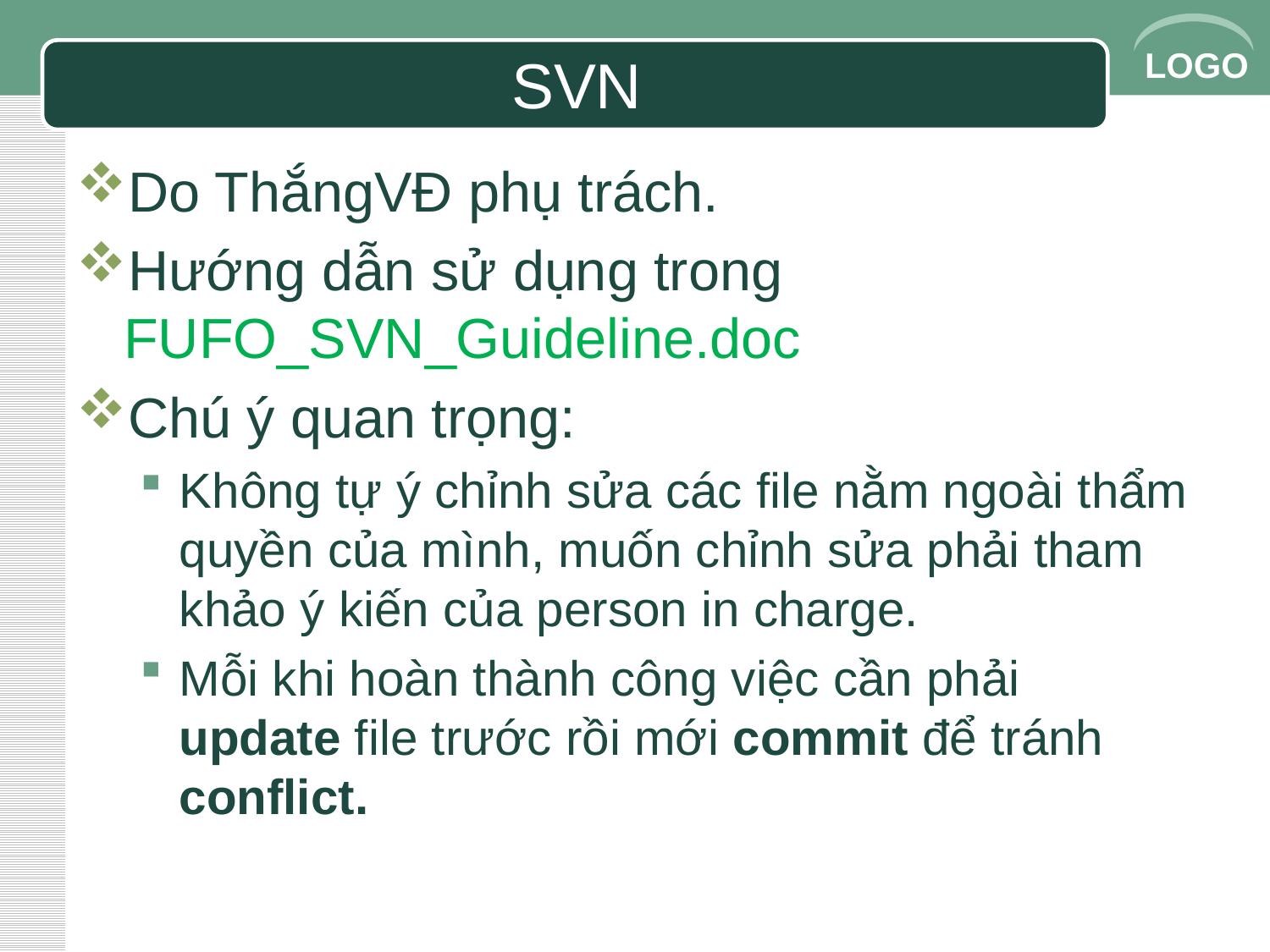

# SVN
Do ThắngVĐ phụ trách.
Hướng dẫn sử dụng trong FUFO_SVN_Guideline.doc
Chú ý quan trọng:
Không tự ý chỉnh sửa các file nằm ngoài thẩm quyền của mình, muốn chỉnh sửa phải tham khảo ý kiến của person in charge.
Mỗi khi hoàn thành công việc cần phải update file trước rồi mới commit để tránh conflict.